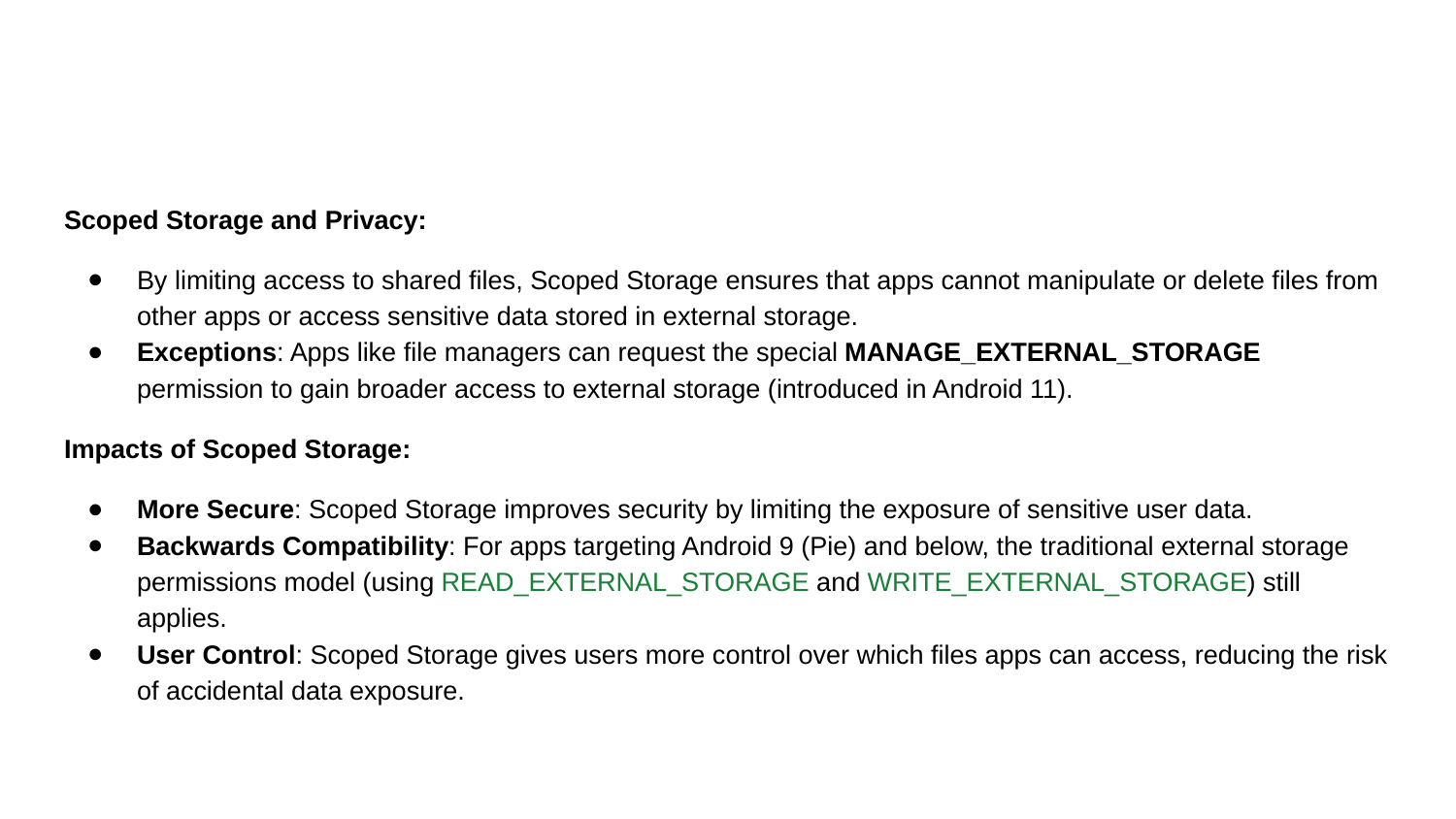

#
Scoped Storage and Privacy:
By limiting access to shared files, Scoped Storage ensures that apps cannot manipulate or delete files from other apps or access sensitive data stored in external storage.
Exceptions: Apps like file managers can request the special MANAGE_EXTERNAL_STORAGE permission to gain broader access to external storage (introduced in Android 11).
Impacts of Scoped Storage:
More Secure: Scoped Storage improves security by limiting the exposure of sensitive user data.
Backwards Compatibility: For apps targeting Android 9 (Pie) and below, the traditional external storage permissions model (using READ_EXTERNAL_STORAGE and WRITE_EXTERNAL_STORAGE) still applies.
User Control: Scoped Storage gives users more control over which files apps can access, reducing the risk of accidental data exposure.